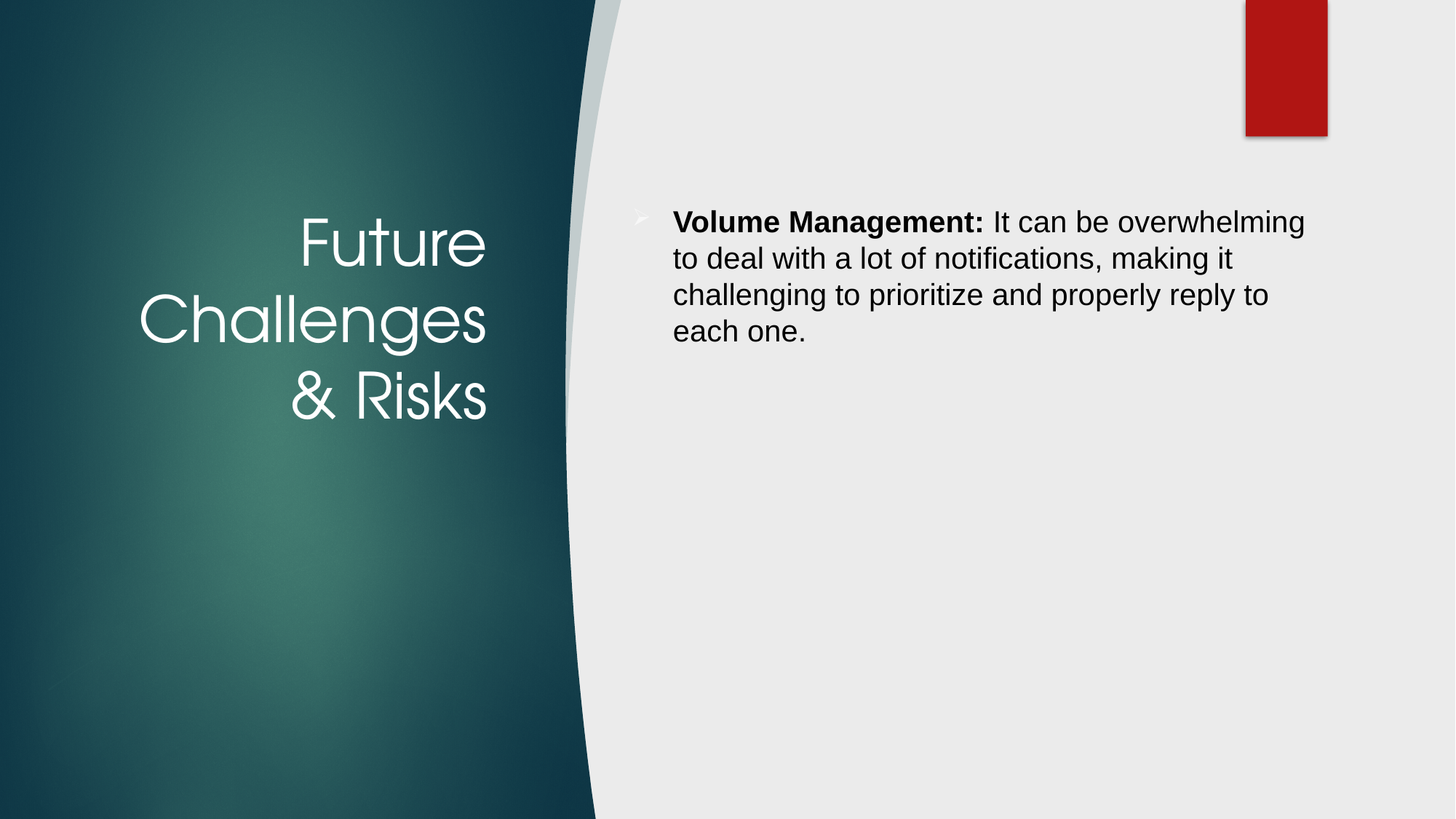

# Future Challenges & Risks
Volume Management: It can be overwhelming to deal with a lot of notifications, making it challenging to prioritize and properly reply to each one.